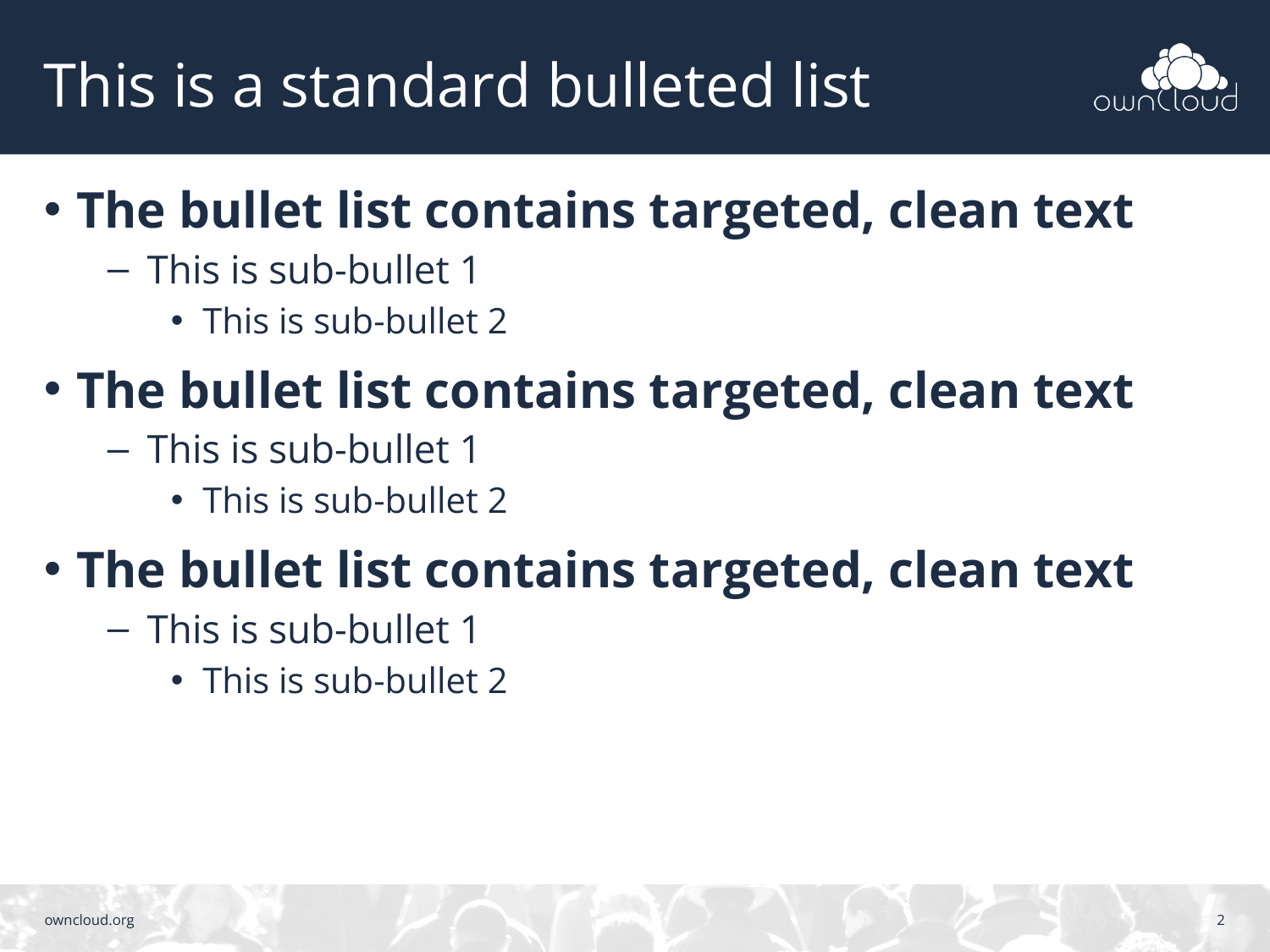

# This is a standard bulleted list
The bullet list contains targeted, clean text
This is sub-bullet 1
This is sub-bullet 2
The bullet list contains targeted, clean text
This is sub-bullet 1
This is sub-bullet 2
The bullet list contains targeted, clean text
This is sub-bullet 1
This is sub-bullet 2
owncloud.org
2